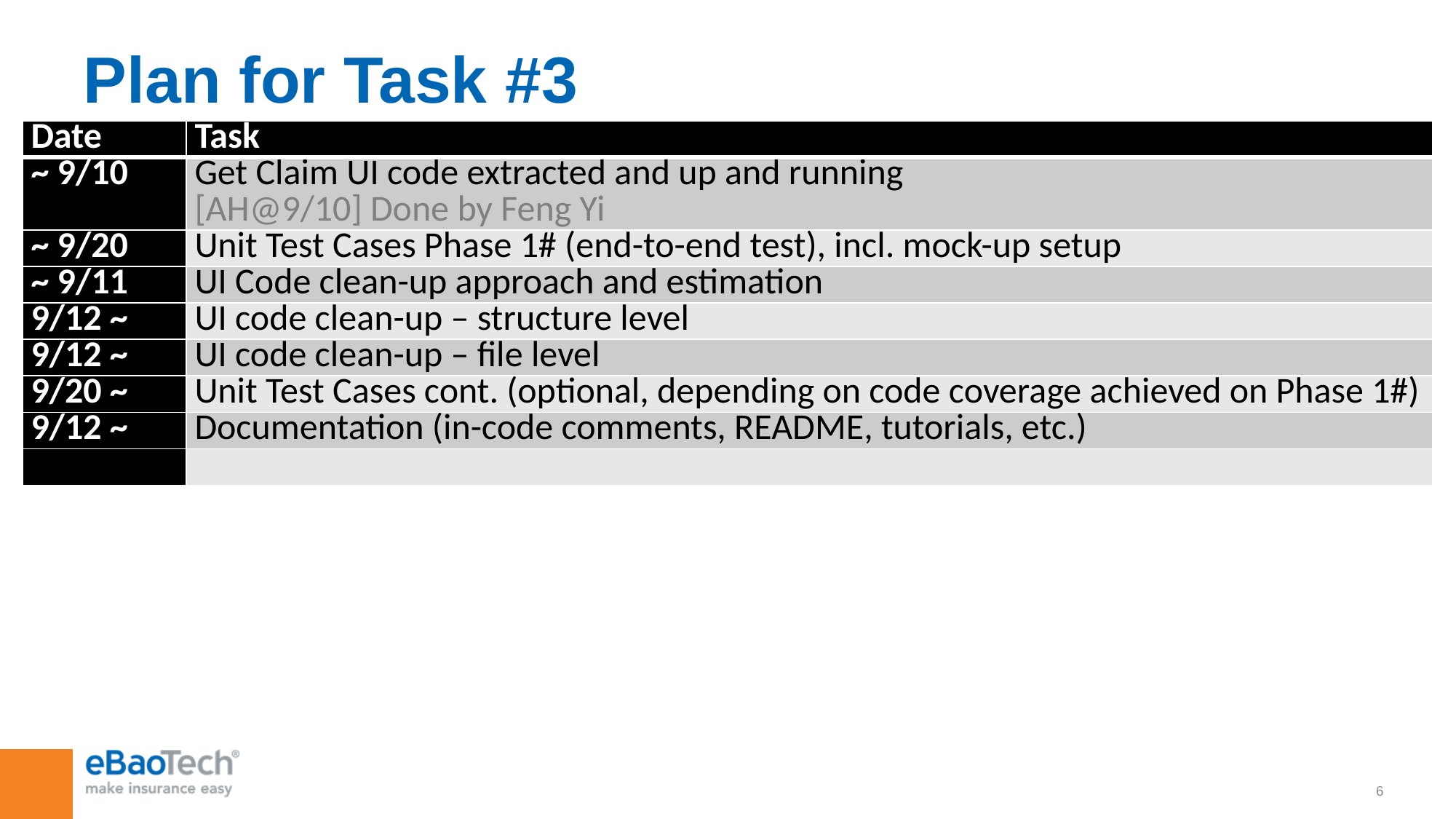

# Plan for Task #3
| Date | Task |
| --- | --- |
| ~ 9/10 | Get Claim UI code extracted and up and running [AH@9/10] Done by Feng Yi |
| ~ 9/20 | Unit Test Cases Phase 1# (end-to-end test), incl. mock-up setup |
| ~ 9/11 | UI Code clean-up approach and estimation |
| 9/12 ~ | UI code clean-up – structure level |
| 9/12 ~ | UI code clean-up – file level |
| 9/20 ~ | Unit Test Cases cont. (optional, depending on code coverage achieved on Phase 1#) |
| 9/12 ~ | Documentation (in-code comments, README, tutorials, etc.) |
|  |  |
6